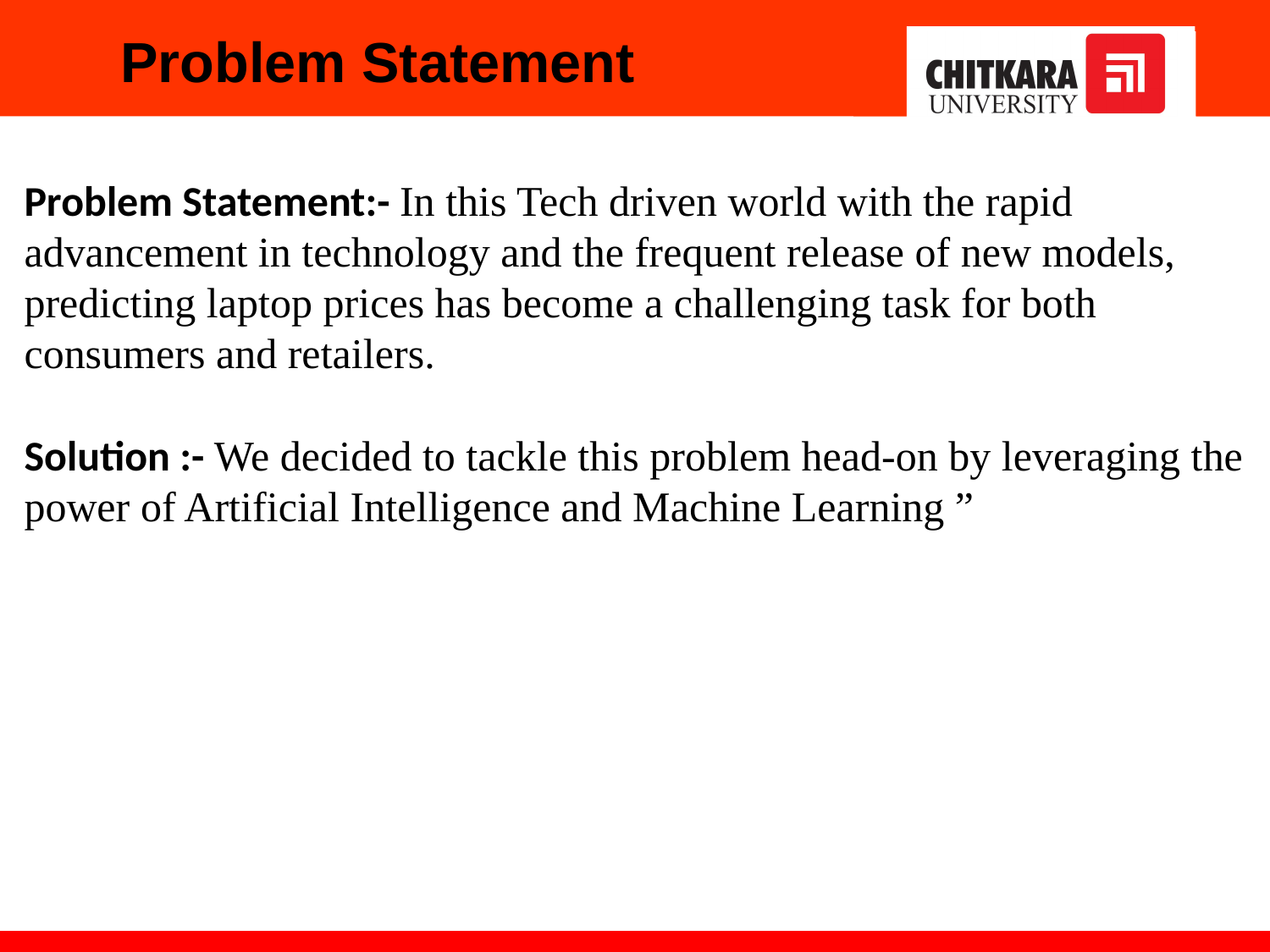

Problem Statement
Problem Statement:- In this Tech driven world with the rapid advancement in technology and the frequent release of new models, predicting laptop prices has become a challenging task for both consumers and retailers.

Solution :- We decided to tackle this problem head-on by leveraging the power of Artificial Intelligence and Machine Learning ”